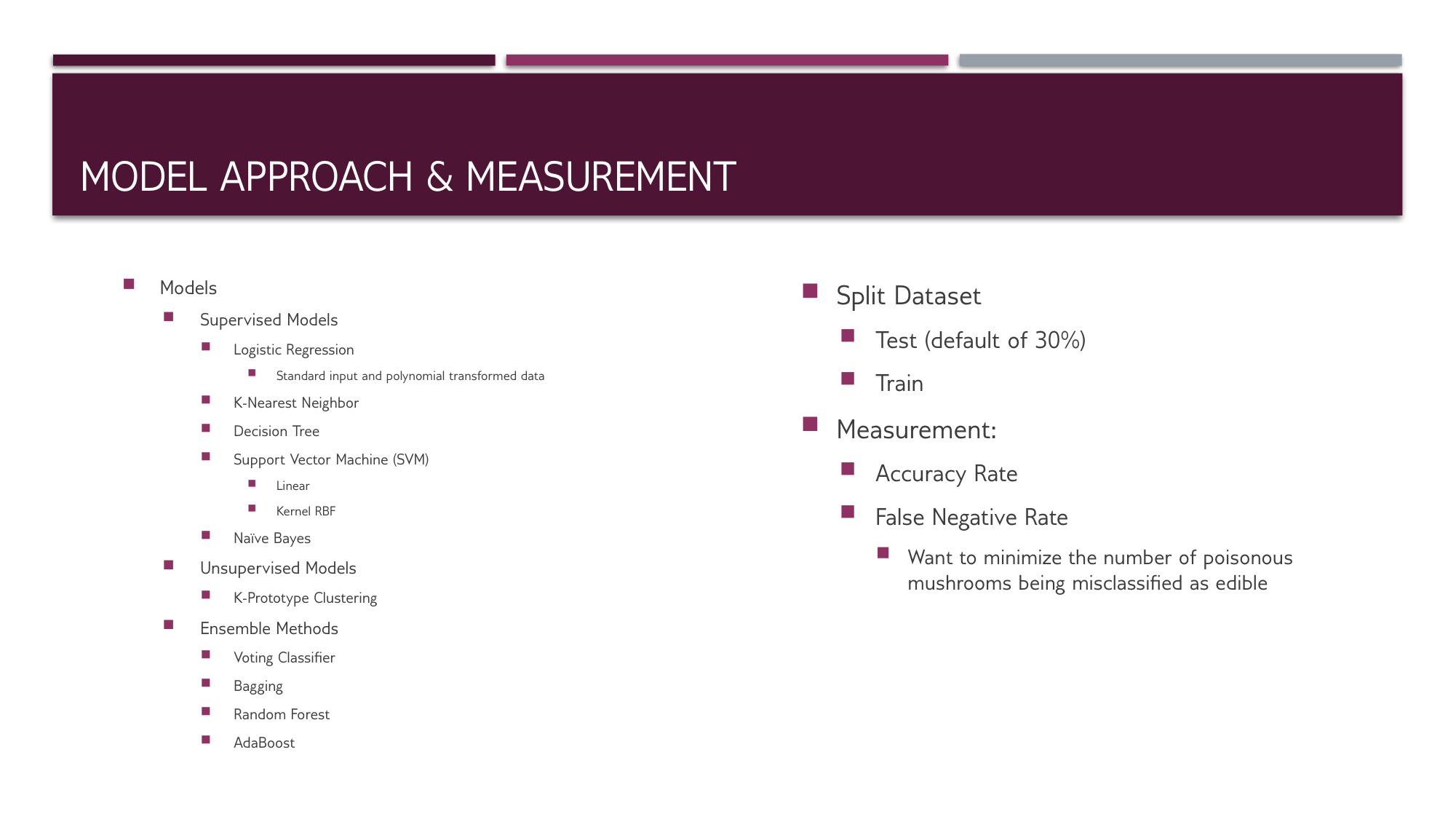

# Model Approach & Measurement
Models
Supervised Models
Logistic Regression
Standard input and polynomial transformed data
K-Nearest Neighbor
Decision Tree
Support Vector Machine (SVM)
Linear
Kernel RBF
Naïve Bayes
Unsupervised Models
K-Prototype Clustering
Ensemble Methods
Voting Classifier
Bagging
Random Forest
AdaBoost

Split Dataset
Test (default of 30%)
Train
Measurement:
Accuracy Rate
False Negative Rate
Want to minimize the number of poisonous mushrooms being misclassified as edible